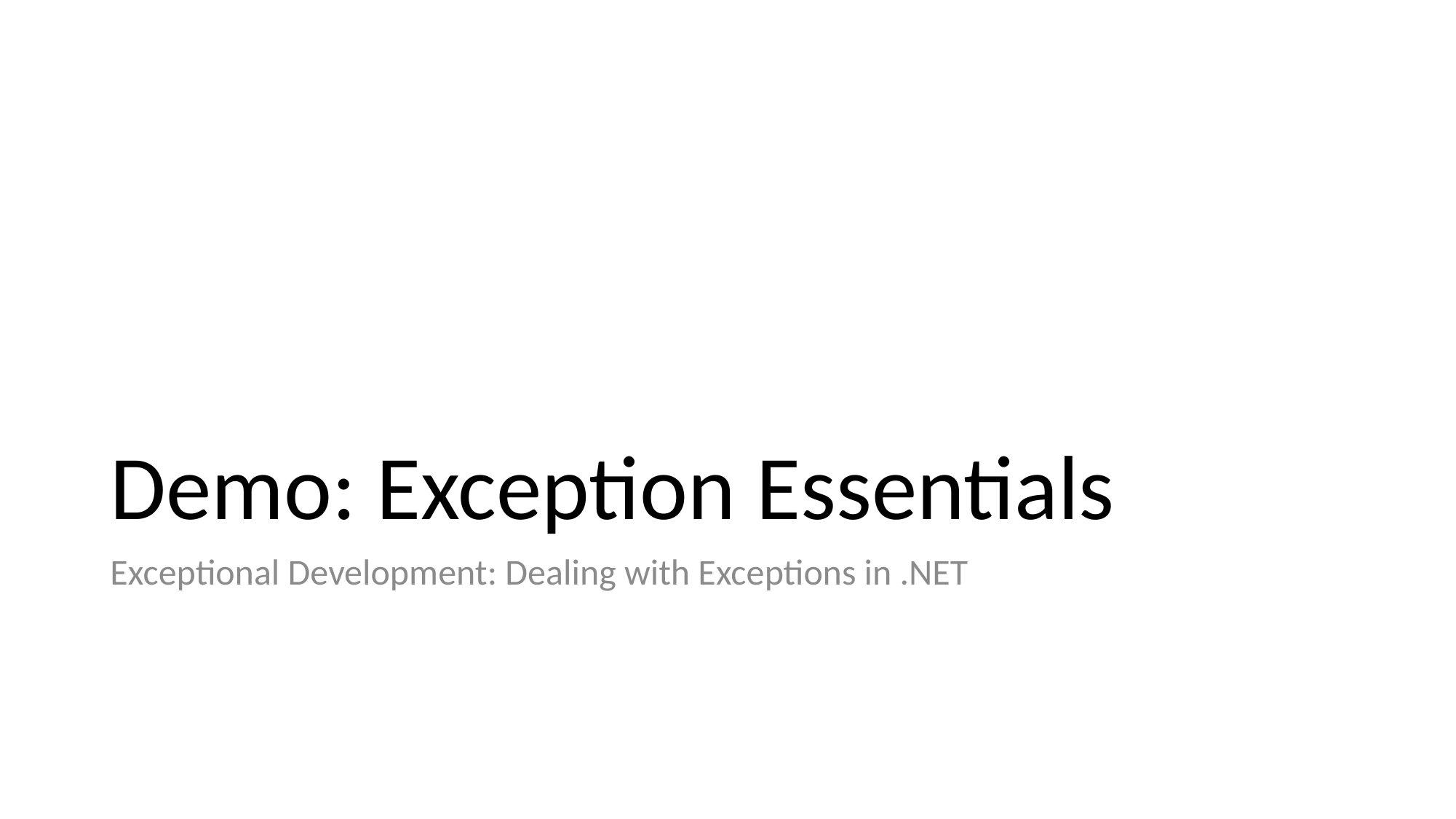

# Demo: Exception Essentials
Exceptional Development: Dealing with Exceptions in .NET